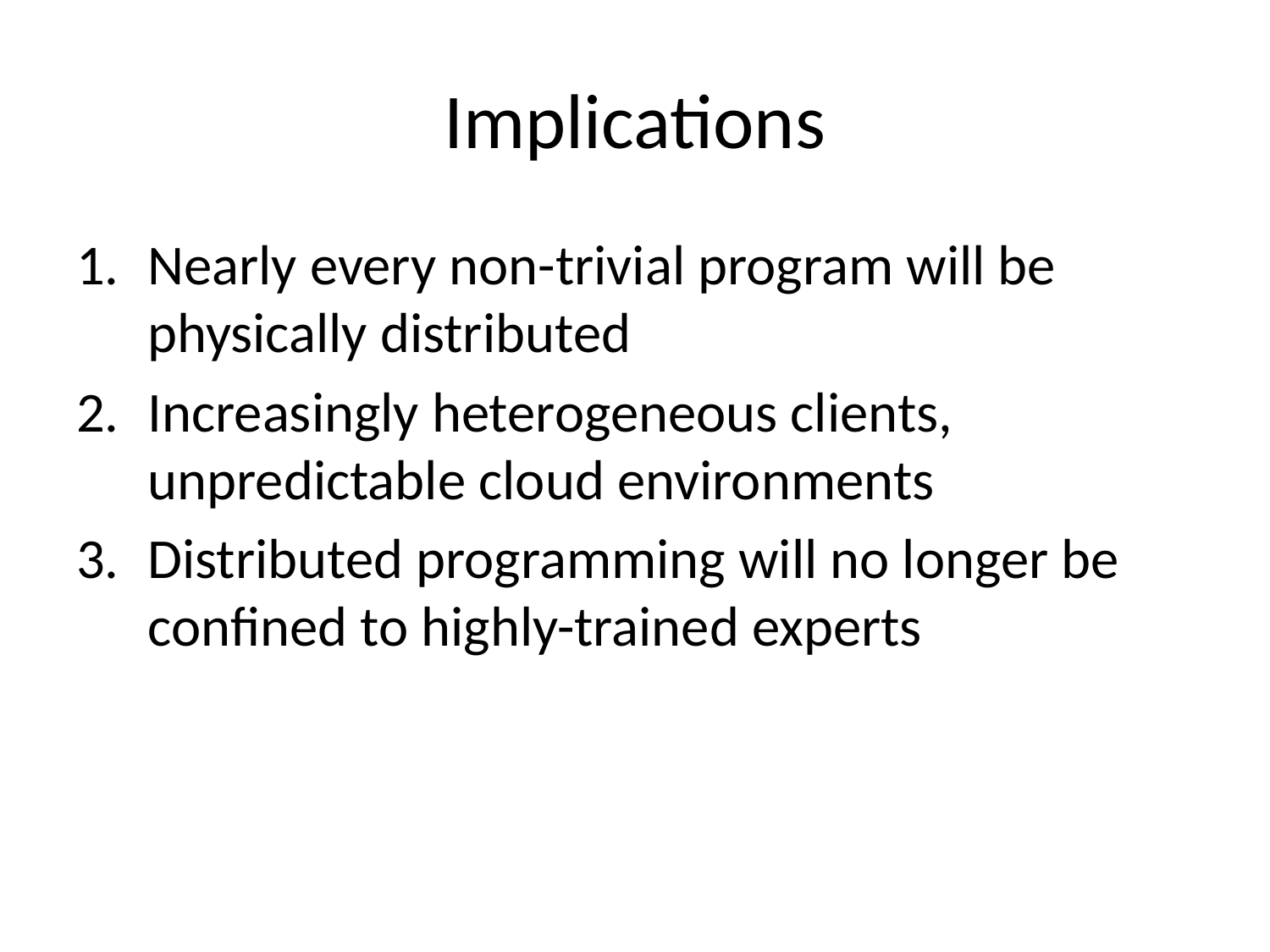

# Implications
Nearly every non-trivial program will be physically distributed
Increasingly heterogeneous clients, unpredictable cloud environments
Distributed programming will no longer be confined to highly-trained experts